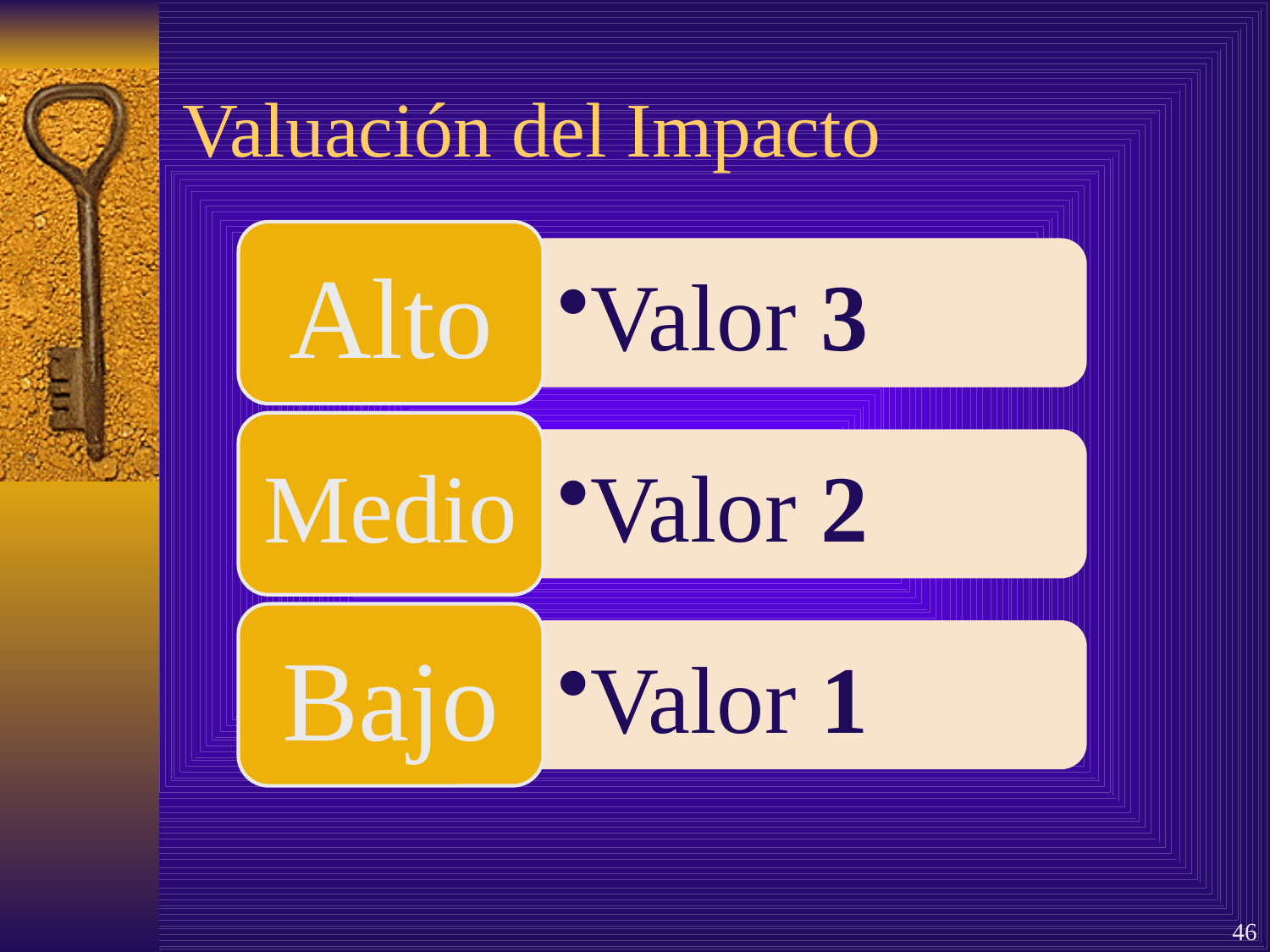

# Valuación del Impacto
Alto
Valor 3
Medio
Valor 2
Bajo
Valor 1
46